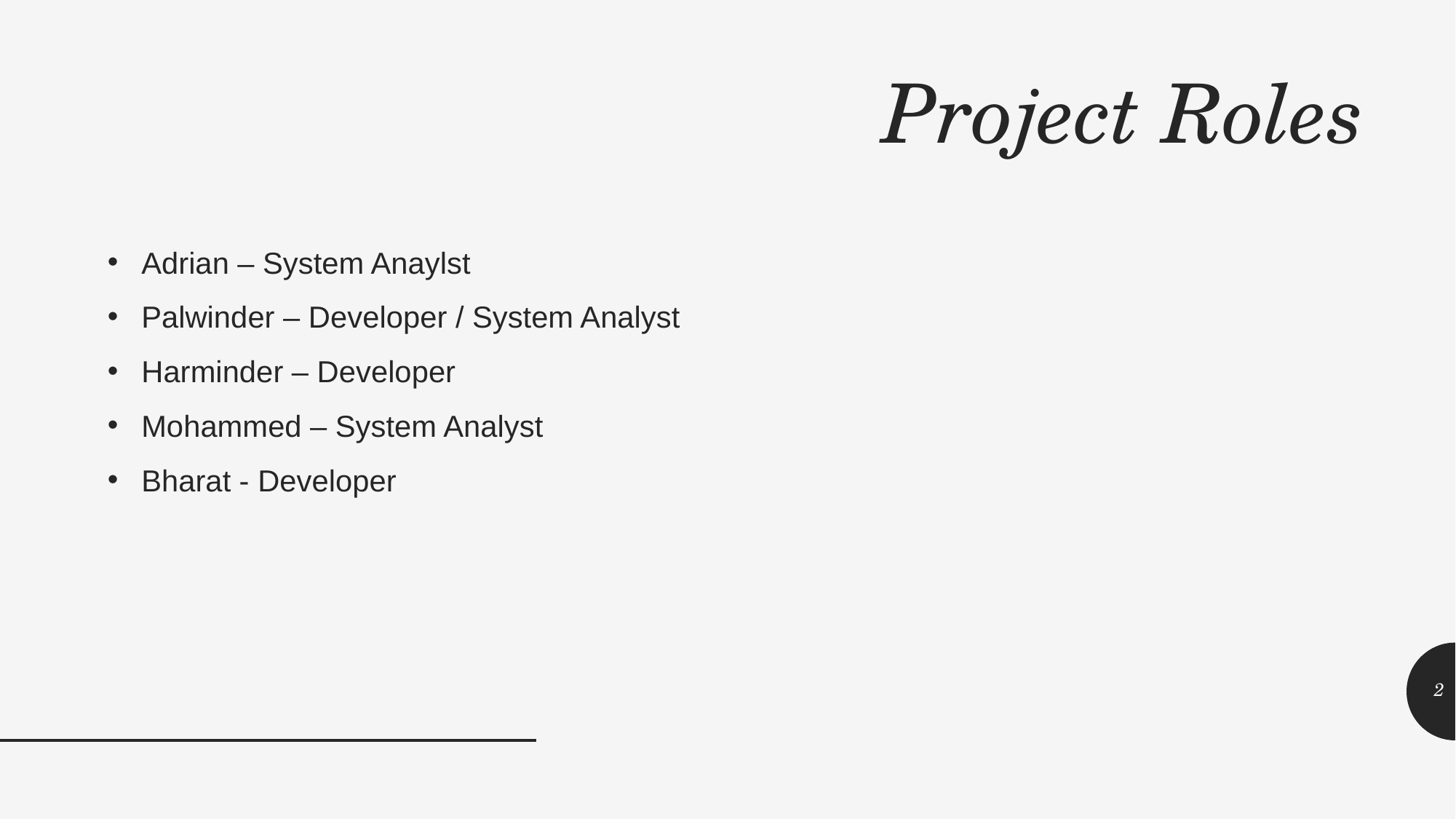

# Project Roles
Adrian – System Anaylst
Palwinder – Developer / System Analyst
Harminder – Developer
Mohammed – System Analyst
Bharat - Developer
2